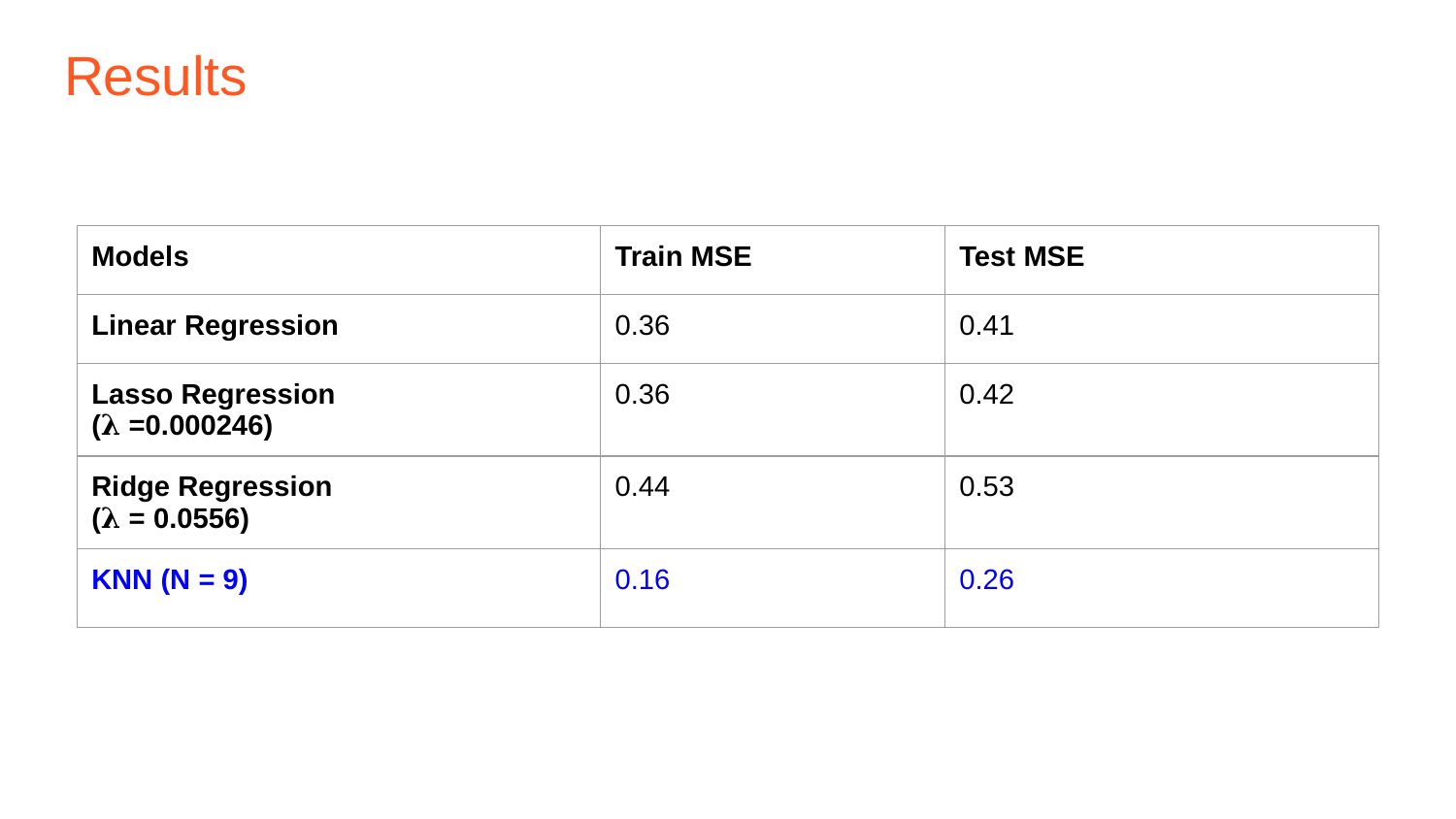

# Results
| Models | Train MSE | Test MSE |
| --- | --- | --- |
| Linear Regression | 0.36 | 0.41 |
| Lasso Regression (𝛌 =0.000246) | 0.36 | 0.42 |
| Ridge Regression (𝛌 = 0.0556) | 0.44 | 0.53 |
| KNN (N = 9) | 0.16 | 0.26 |